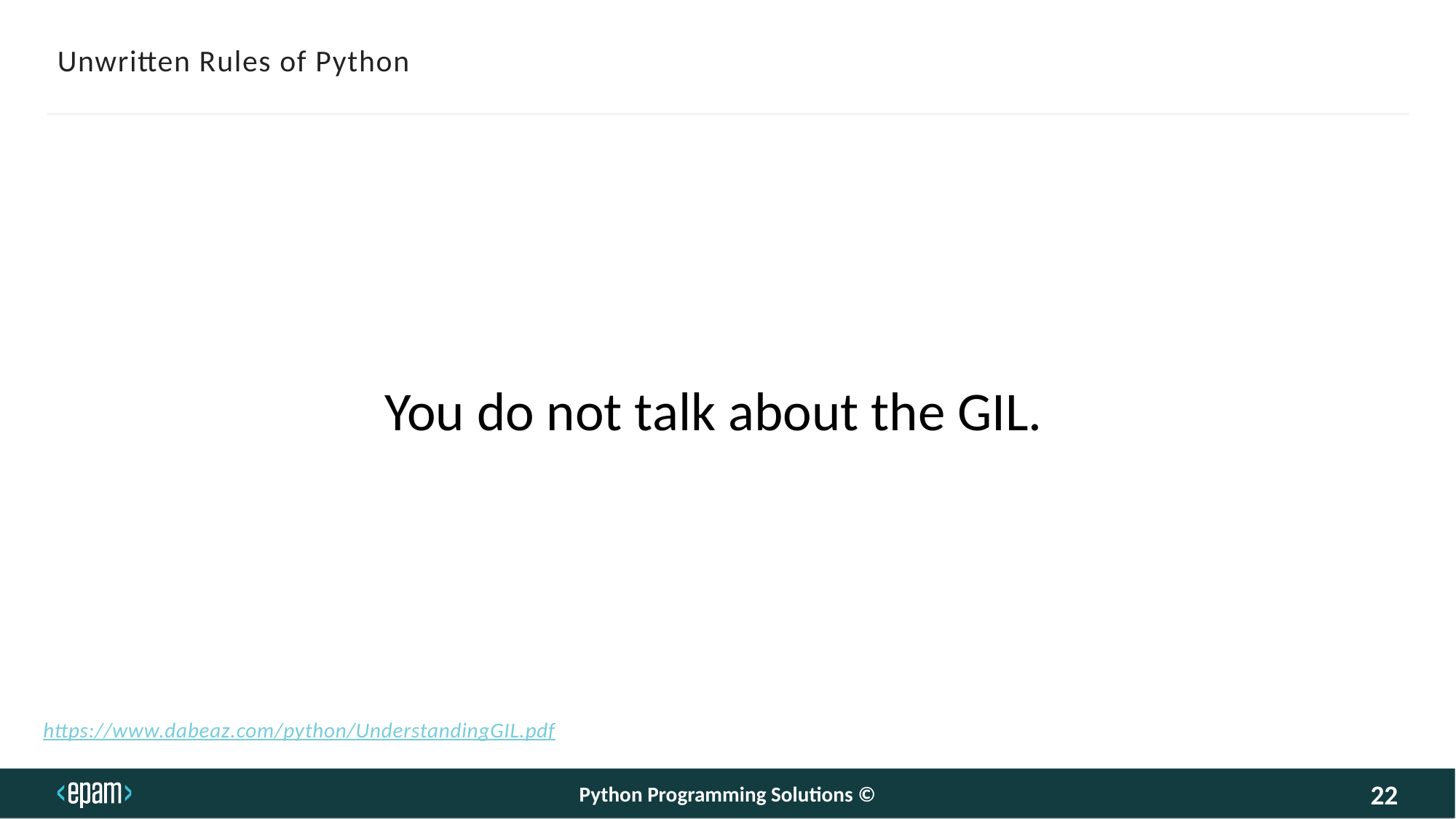

Unwritten Rules of Python
You do not talk about the GIL.
https://www.dabeaz.com/python/UnderstandingGIL.pdf
Python Programming Solutions ©
22